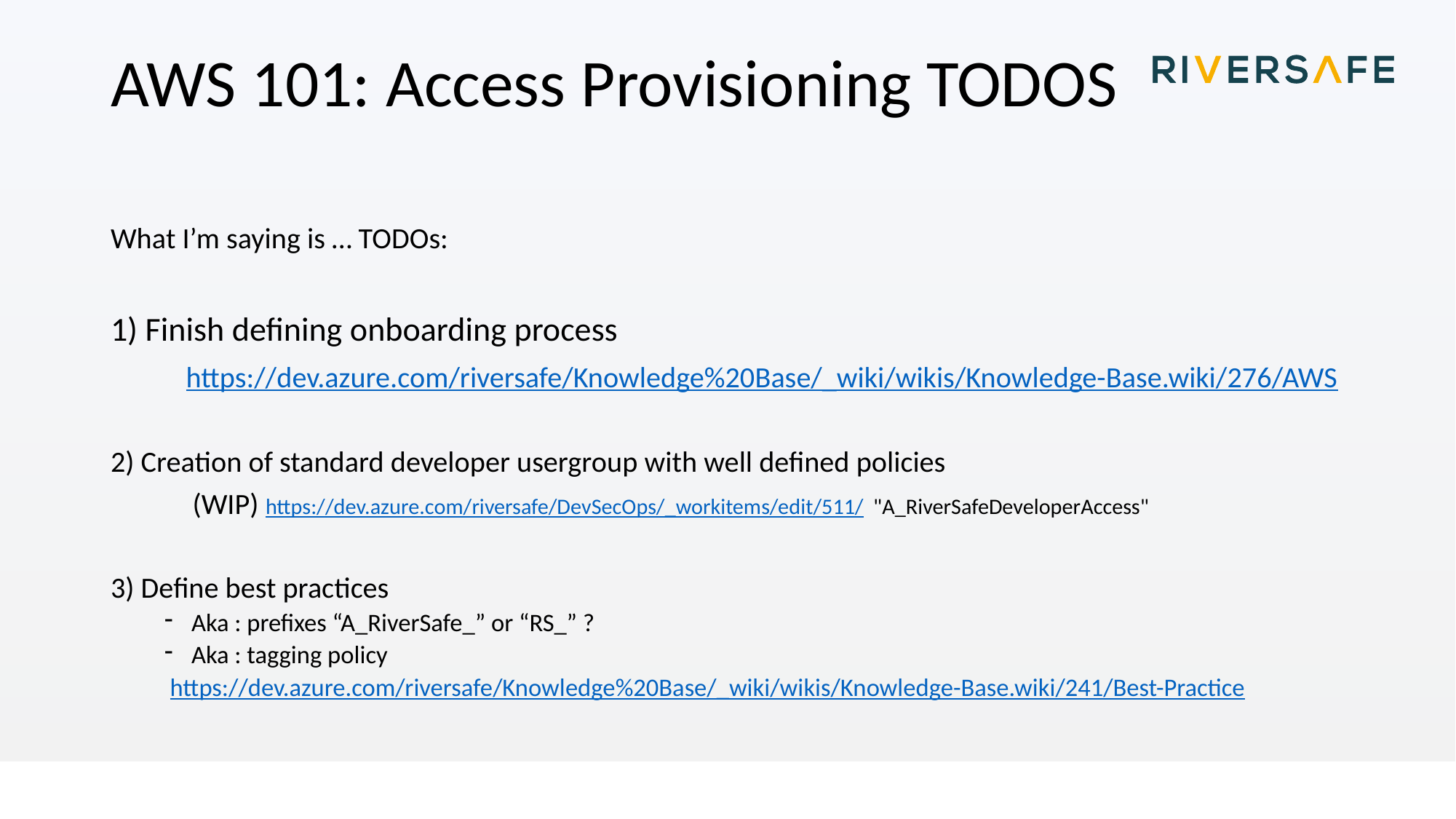

# AWS 101: Access Provisioning TODOS
What I’m saying is … TODOs:

1) Finish defining onboarding process
 	https://dev.azure.com/riversafe/Knowledge%20Base/_wiki/wikis/Knowledge-Base.wiki/276/AWS

2) Creation of standard developer usergroup with well defined policies
	 (WIP) https://dev.azure.com/riversafe/DevSecOps/_workitems/edit/511/  "A_RiverSafeDeveloperAccess"

3) Define best practices
Aka : prefixes “A_RiverSafe_” or “RS_” ?
Aka : tagging policy
	 https://dev.azure.com/riversafe/Knowledge%20Base/_wiki/wikis/Knowledge-Base.wiki/241/Best-Practice